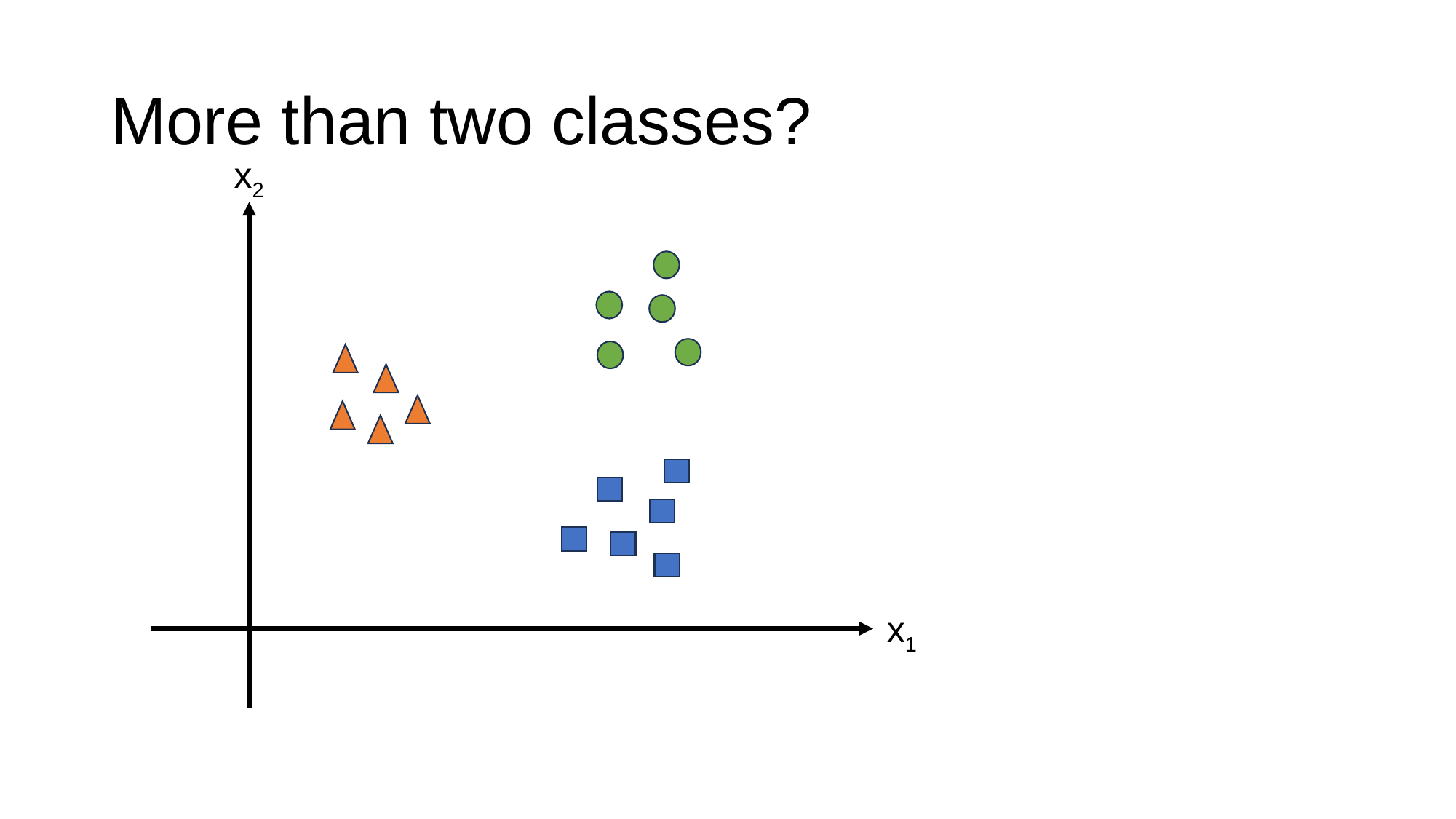

# More than two classes?
x2

x1